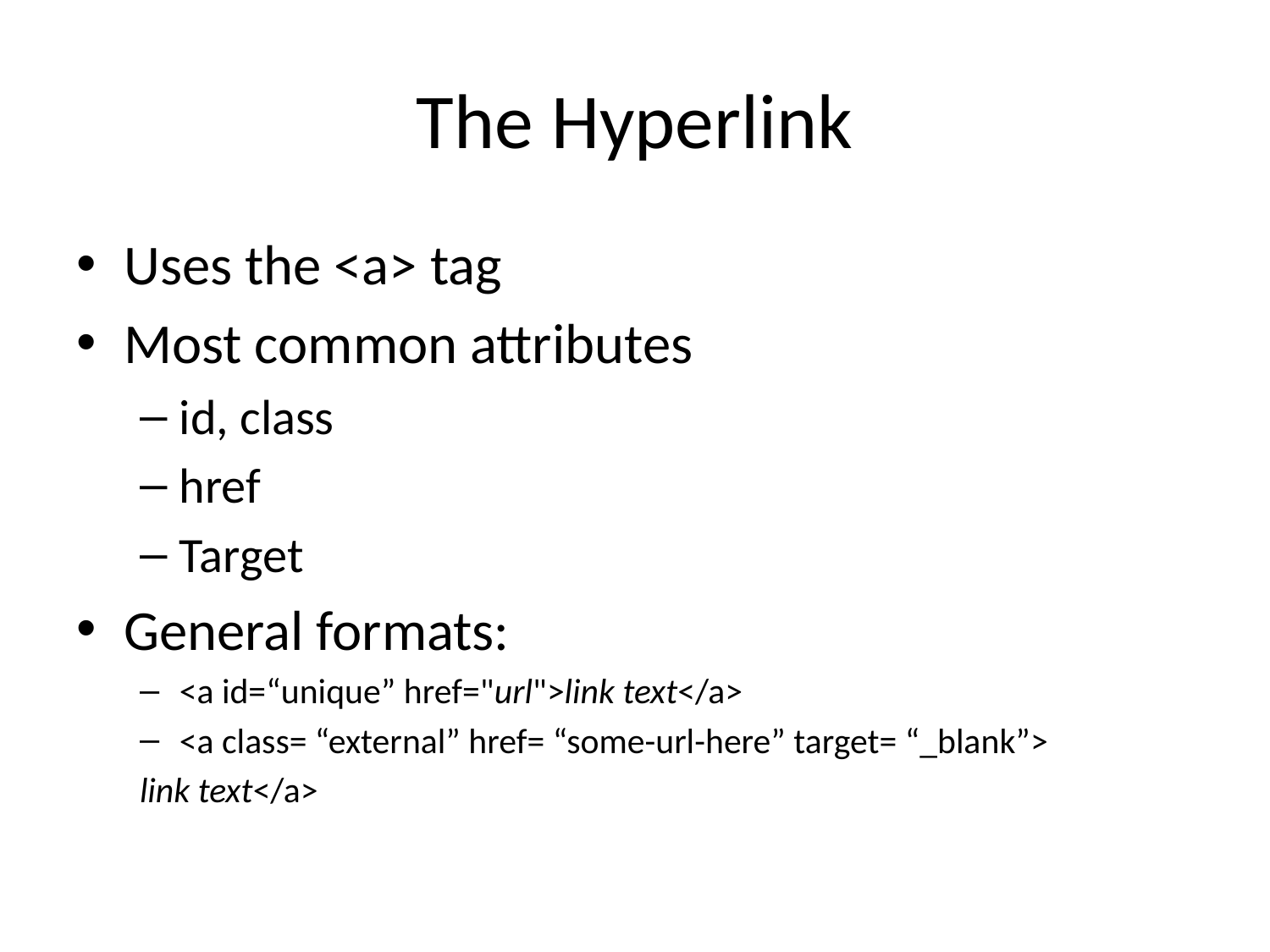

# The Hyperlink
Uses the <a> tag
Most common attributes
id, class
href
Target
General formats:
<a id=“unique” href="url">link text</a>
<a class= “external” href= “some-url-here” target= “_blank”>
link text</a>